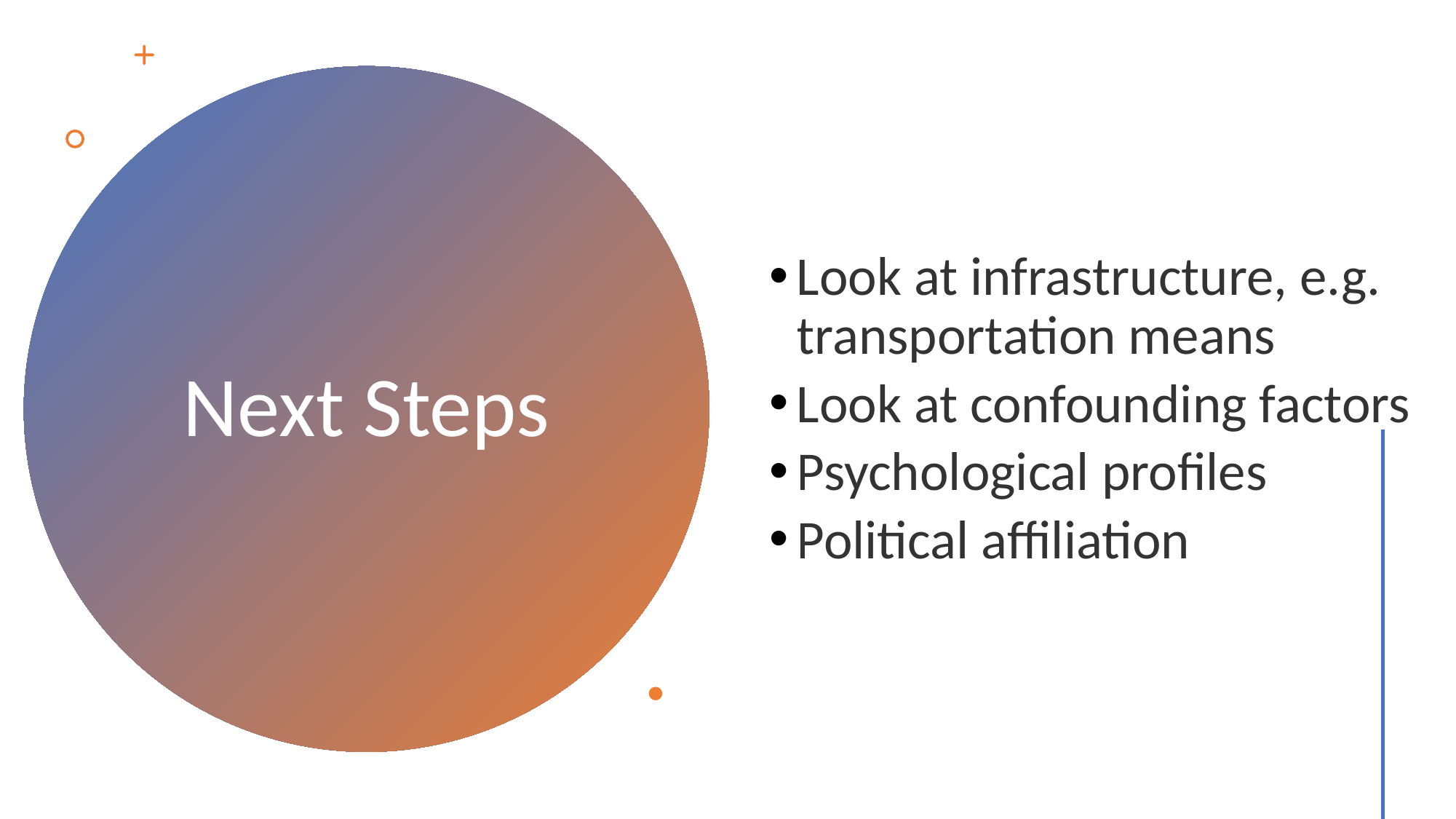

Look at infrastructure, e.g. transportation means
Look at confounding factors
Psychological profiles
Political affiliation

# Next Steps

15